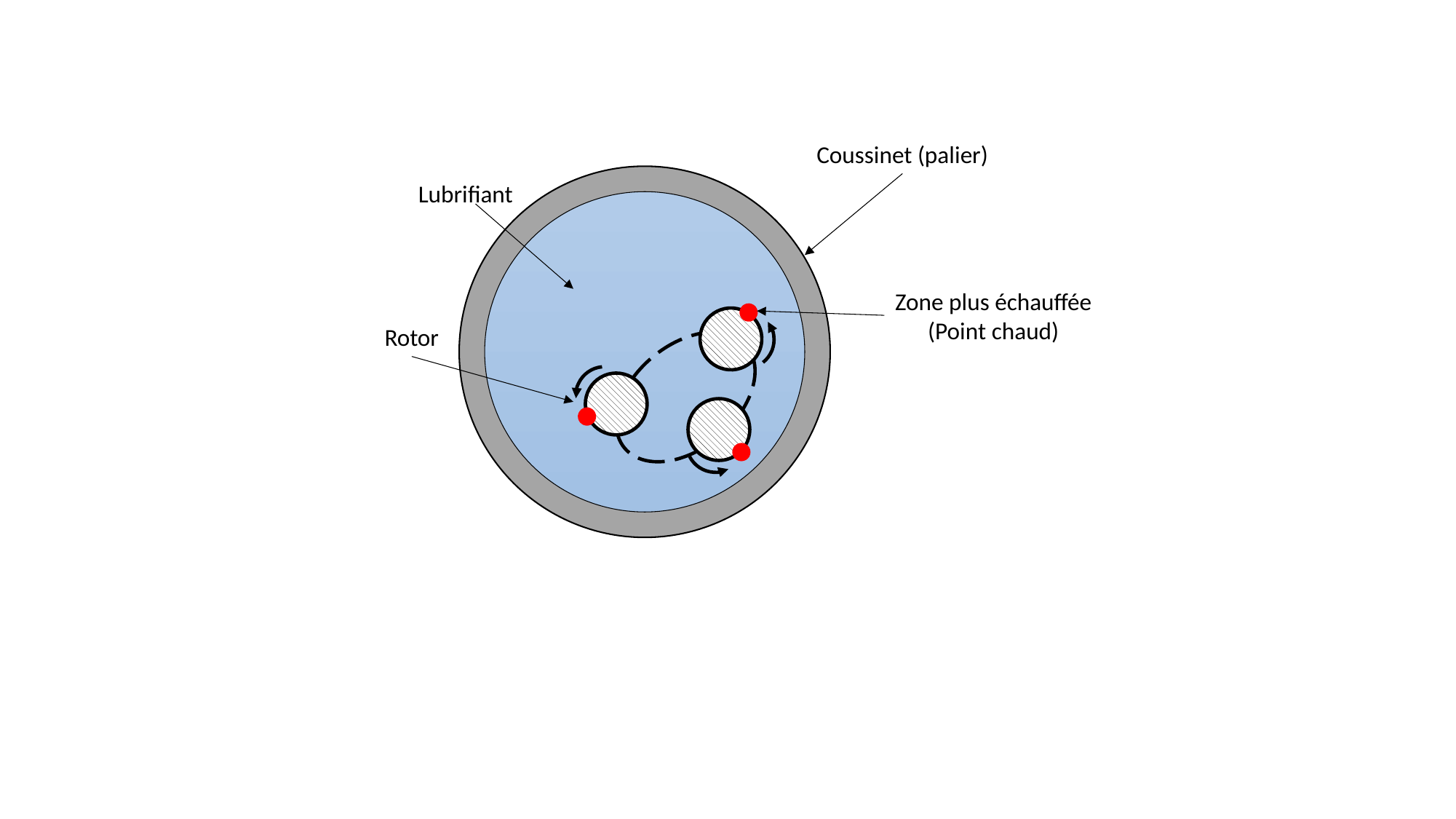

Coussinet (palier)

Lubrifiant
Zone plus échauffée
(Point chaud)
Rotor